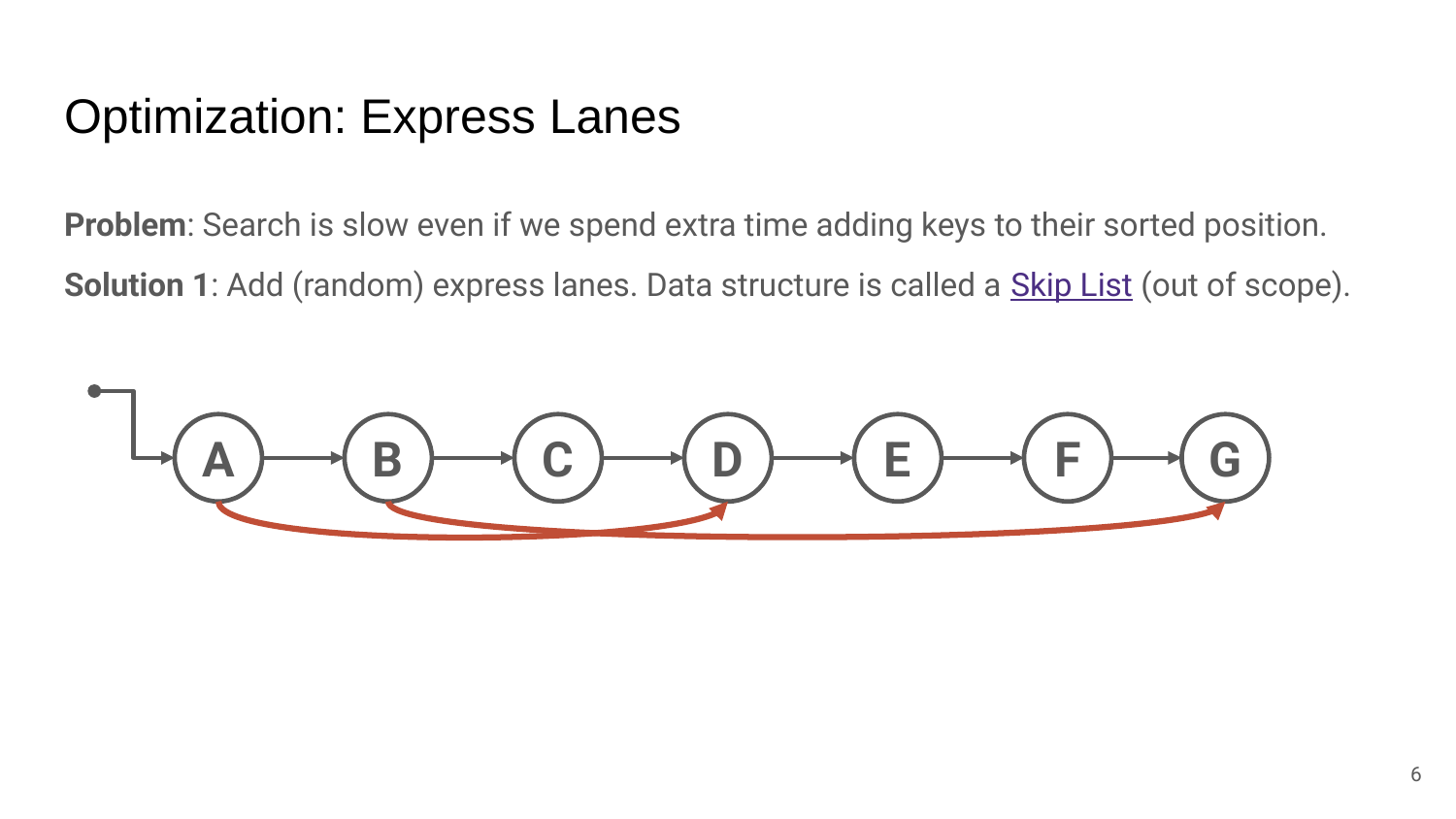

# Optimization: Express Lanes
Problem: Search is slow even if we spend extra time adding keys to their sorted position.
Solution 1: Add (random) express lanes. Data structure is called a Skip List (out of scope).
A
B
C
D
E
F
G
6